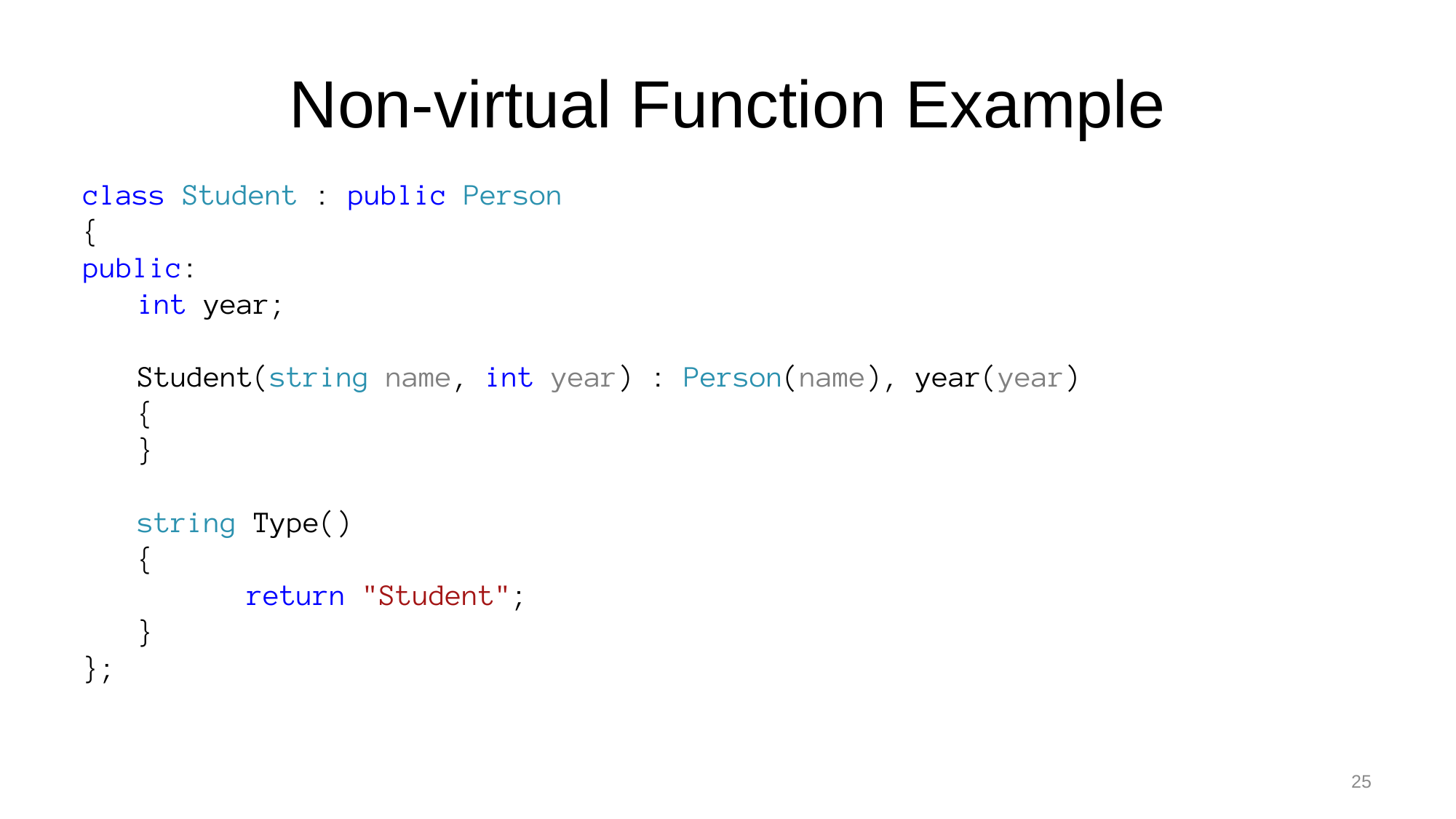

# Non-virtual Function Example
class Student : public Person
{
public:
int year;

Student(string name, int year) : Person(name), year(year)
{
}

string Type()
{
	return "Student";
}
};
25